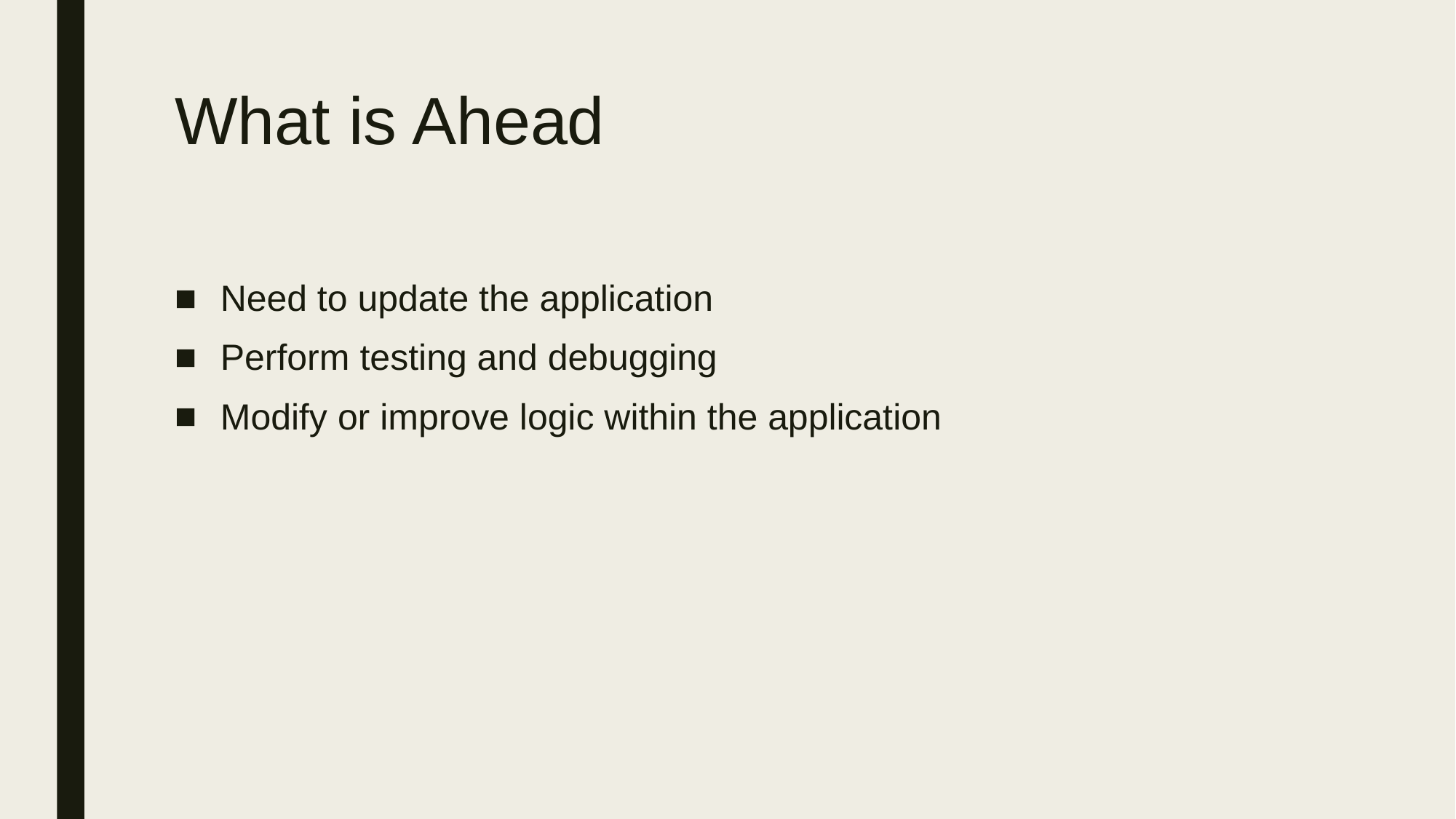

# What is Ahead
Need to update the application
Perform testing and debugging
Modify or improve logic within the application